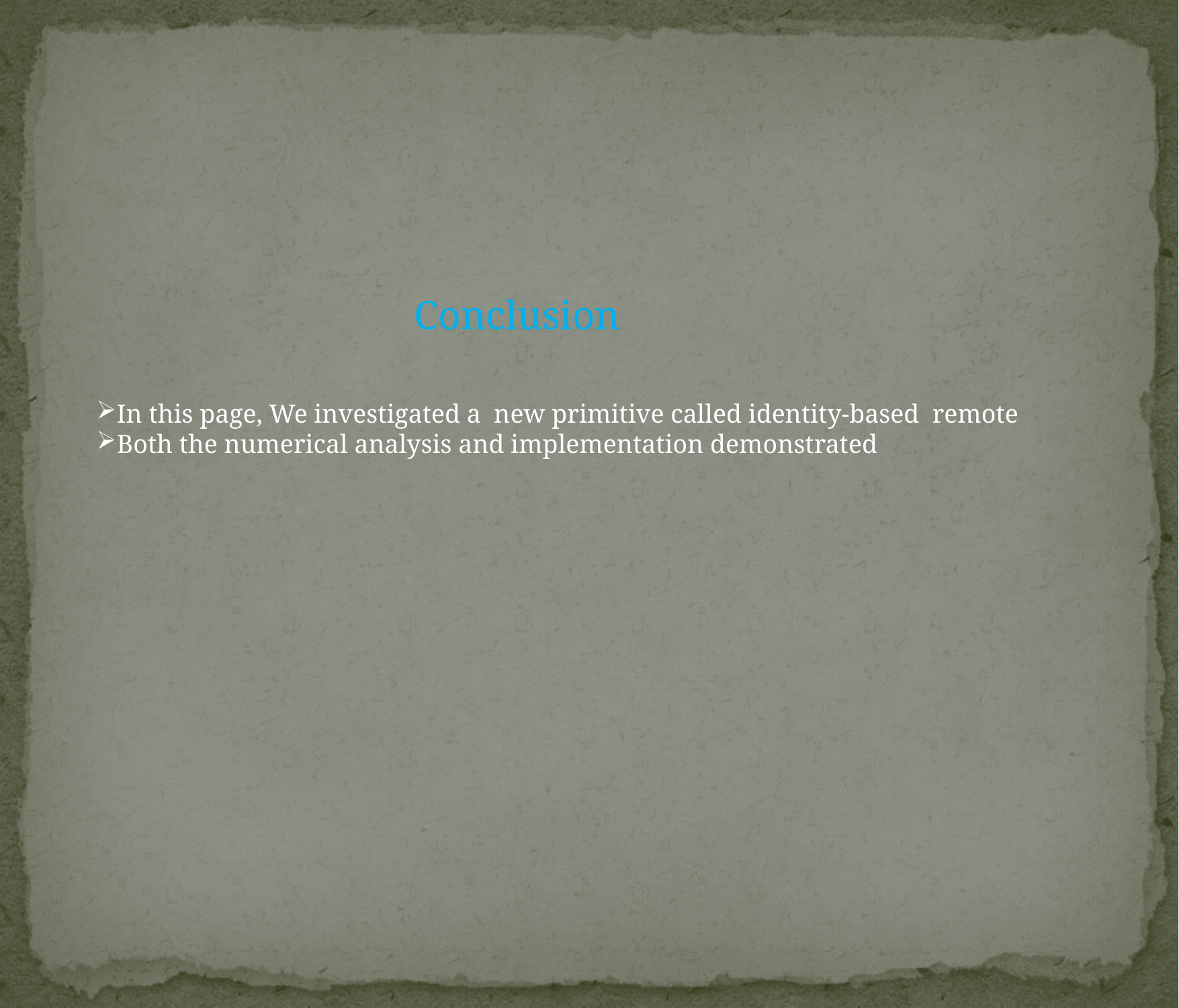

Conclusion

In this page, We investigated a  new primitive called identity-based  remote
Both the numerical analysis and implementation demonstrated